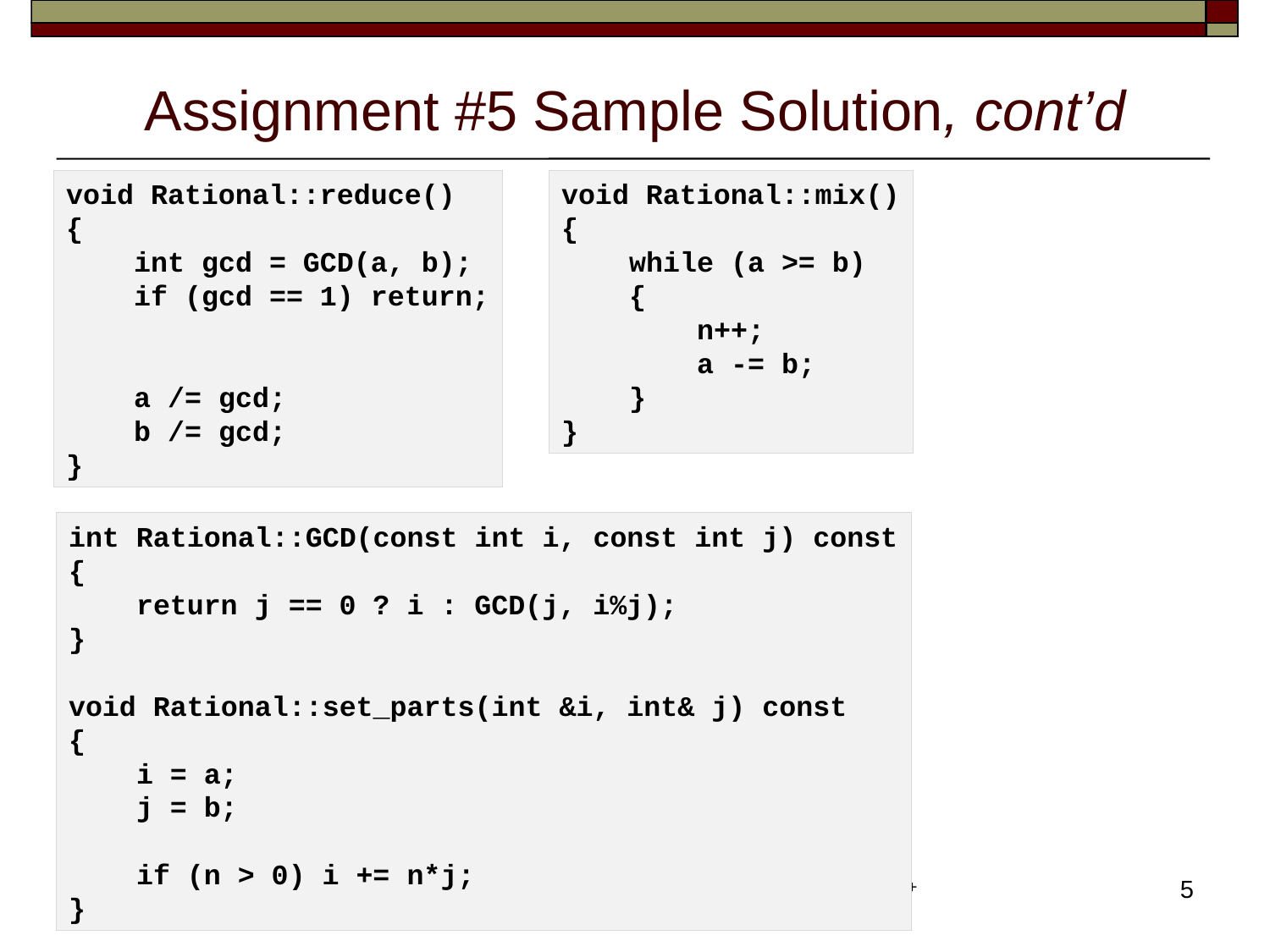

# Assignment #5 Sample Solution, cont’d
void Rational::reduce()
{
    int gcd = GCD(a, b);
    if (gcd == 1) return;

    a /= gcd;
    b /= gcd;
}
void Rational::mix()
{
    while (a >= b)
    {
        n++;
        a -= b;
    }
}
int Rational::GCD(const int i, const int j) const
{
    return j == 0 ? i : GCD(j, i%j);
}

void Rational::set_parts(int &i, int& j) const
{
    i = a;
    j = b;

    if (n > 0) i += n*j;
}
5